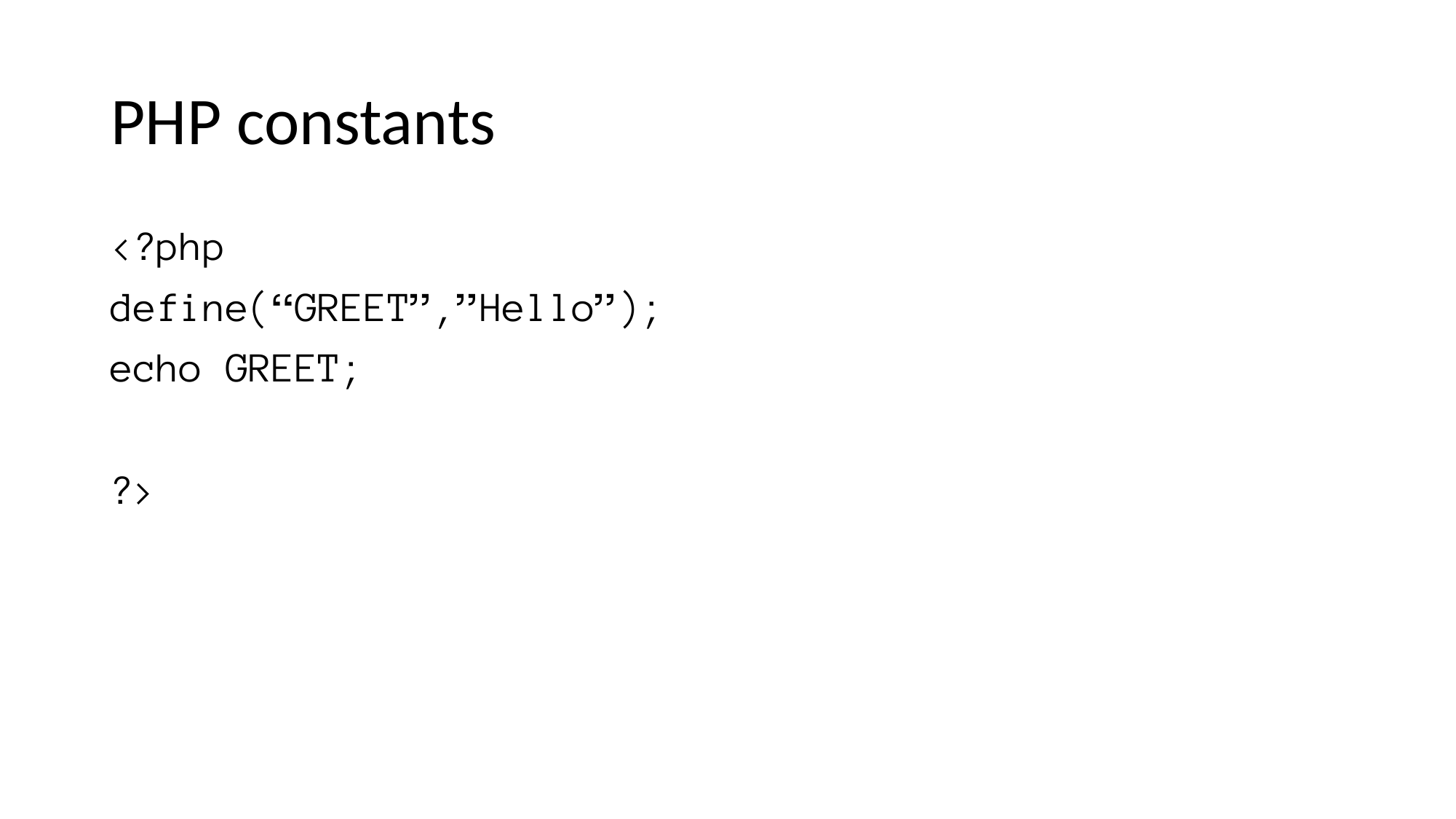

# PHP constants
<?php
define(“GREET”,”Hello”);
echo GREET;

?>